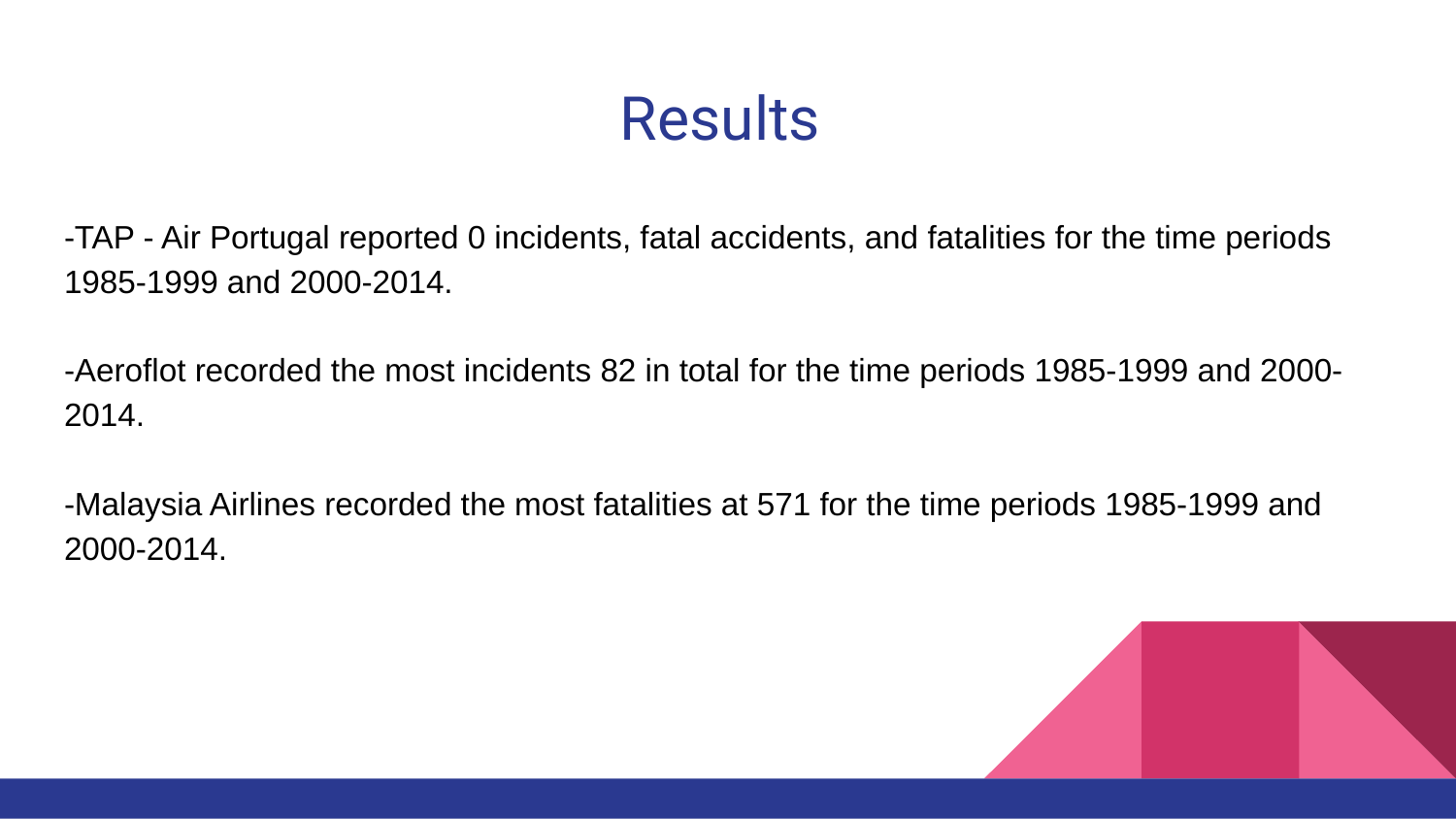

# Results

-TAP - Air Portugal reported 0 incidents, fatal accidents, and fatalities for the time periods 1985-1999 and 2000-2014.

-Aeroflot recorded the most incidents 82 in total for the time periods 1985-1999 and 2000-2014.

-Malaysia Airlines recorded the most fatalities at 571 for the time periods 1985-1999 and 2000-2014.